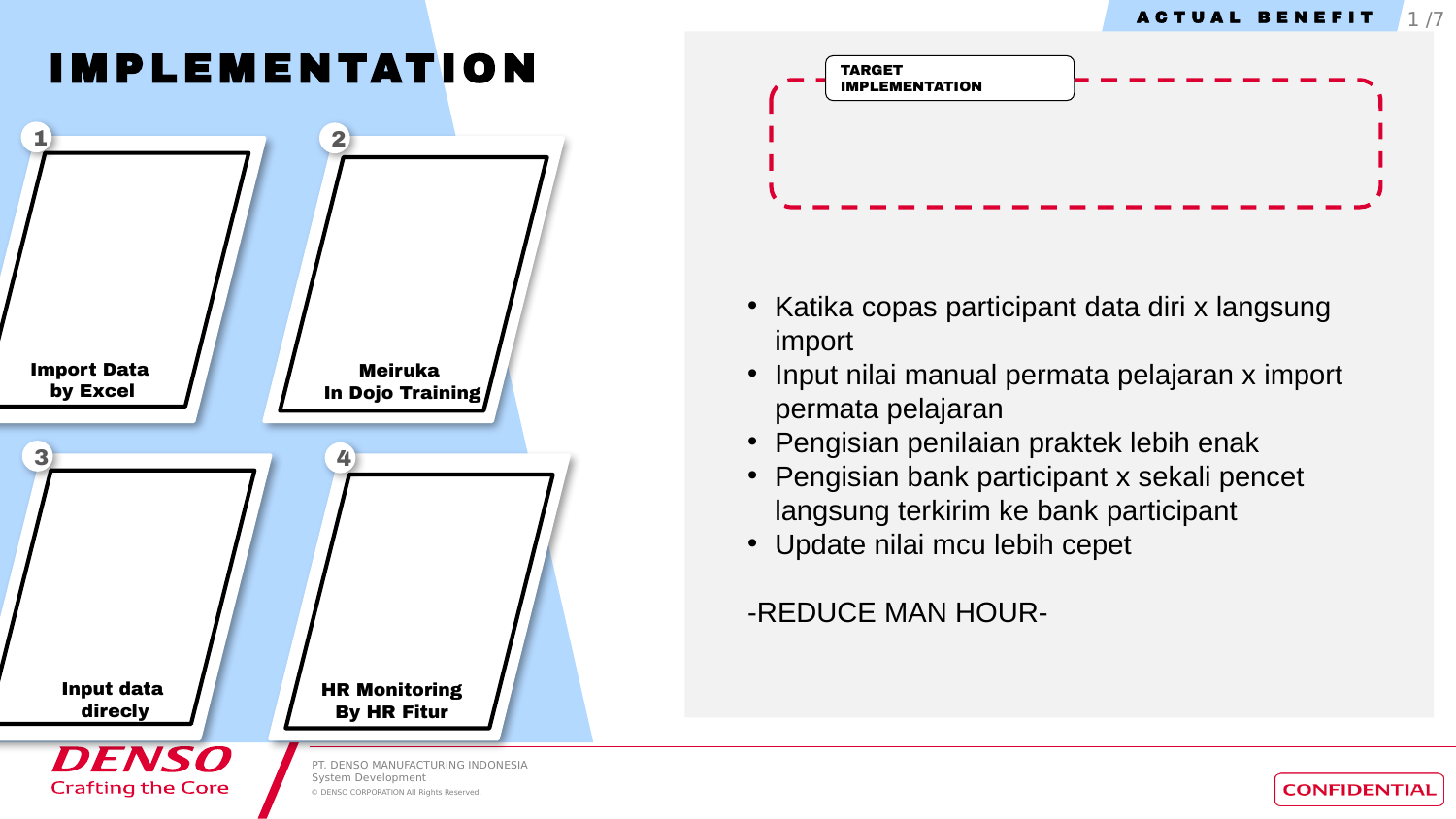

ACTUAL BENEFIT
# IMPLEMENTATION

TARGET
IMPLEMENTATION

1
2

Katika copas participant data diri x langsung import
Input nilai manual permata pelajaran x import permata pelajaran
Pengisian penilaian praktek lebih enak
Pengisian bank participant x sekali pencet langsung terkirim ke bank participant
Update nilai mcu lebih cepet

-REDUCE MAN HOUR-

Import Data
by Excel
Meiruka
In Dojo Training
3
4

Input data
direcly
HR Monitoring
By HR Fitur